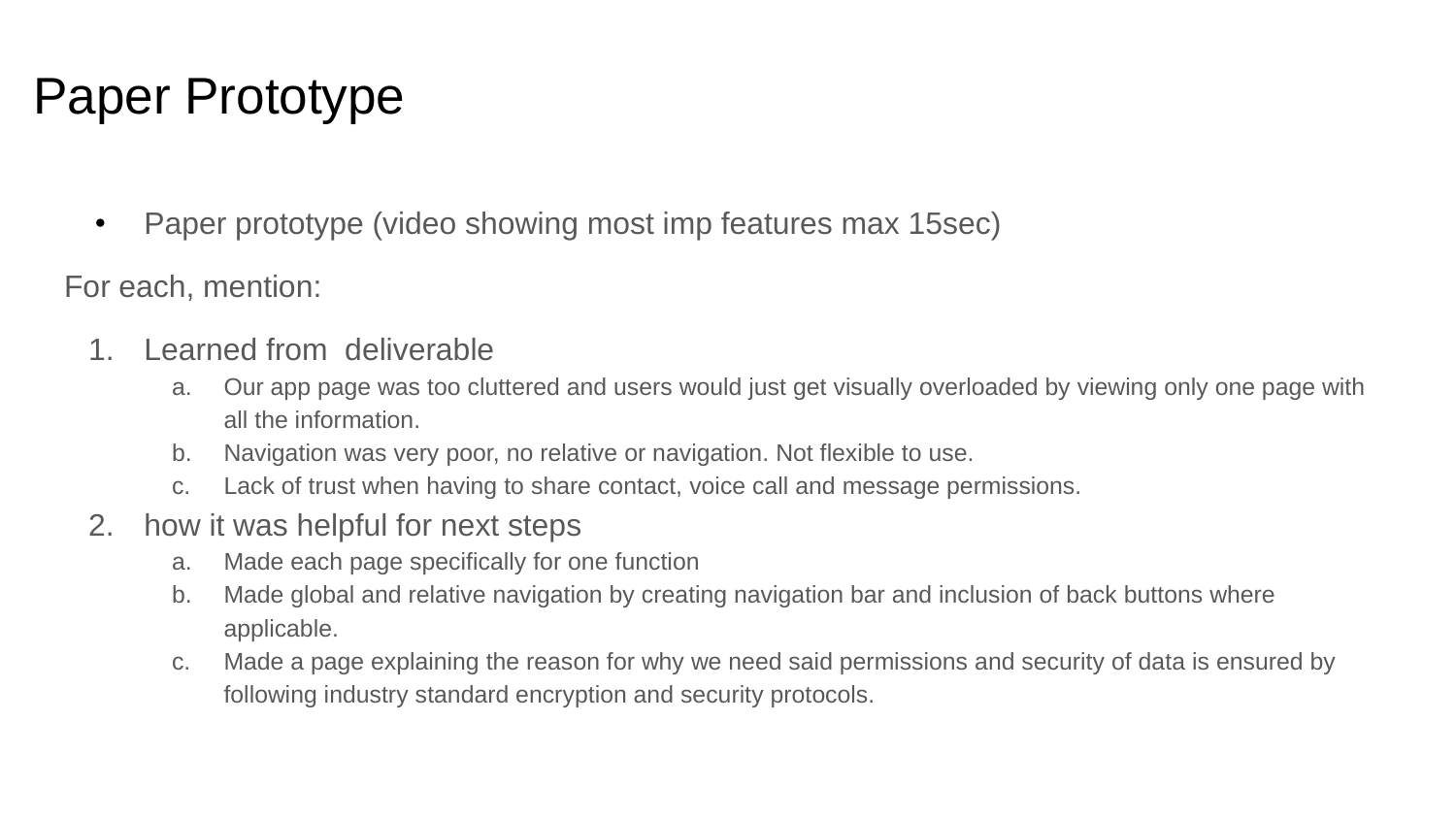

# Paper Prototype
Paper prototype (video showing most imp features max 15sec)
For each, mention:
Learned from  deliverable
Our app page was too cluttered and users would just get visually overloaded by viewing only one page with all the information.
Navigation was very poor, no relative or navigation. Not flexible to use.
Lack of trust when having to share contact, voice call and message permissions.
how it was helpful for next steps
Made each page specifically for one function
Made global and relative navigation by creating navigation bar and inclusion of back buttons where applicable.
Made a page explaining the reason for why we need said permissions and security of data is ensured by following industry standard encryption and security protocols.